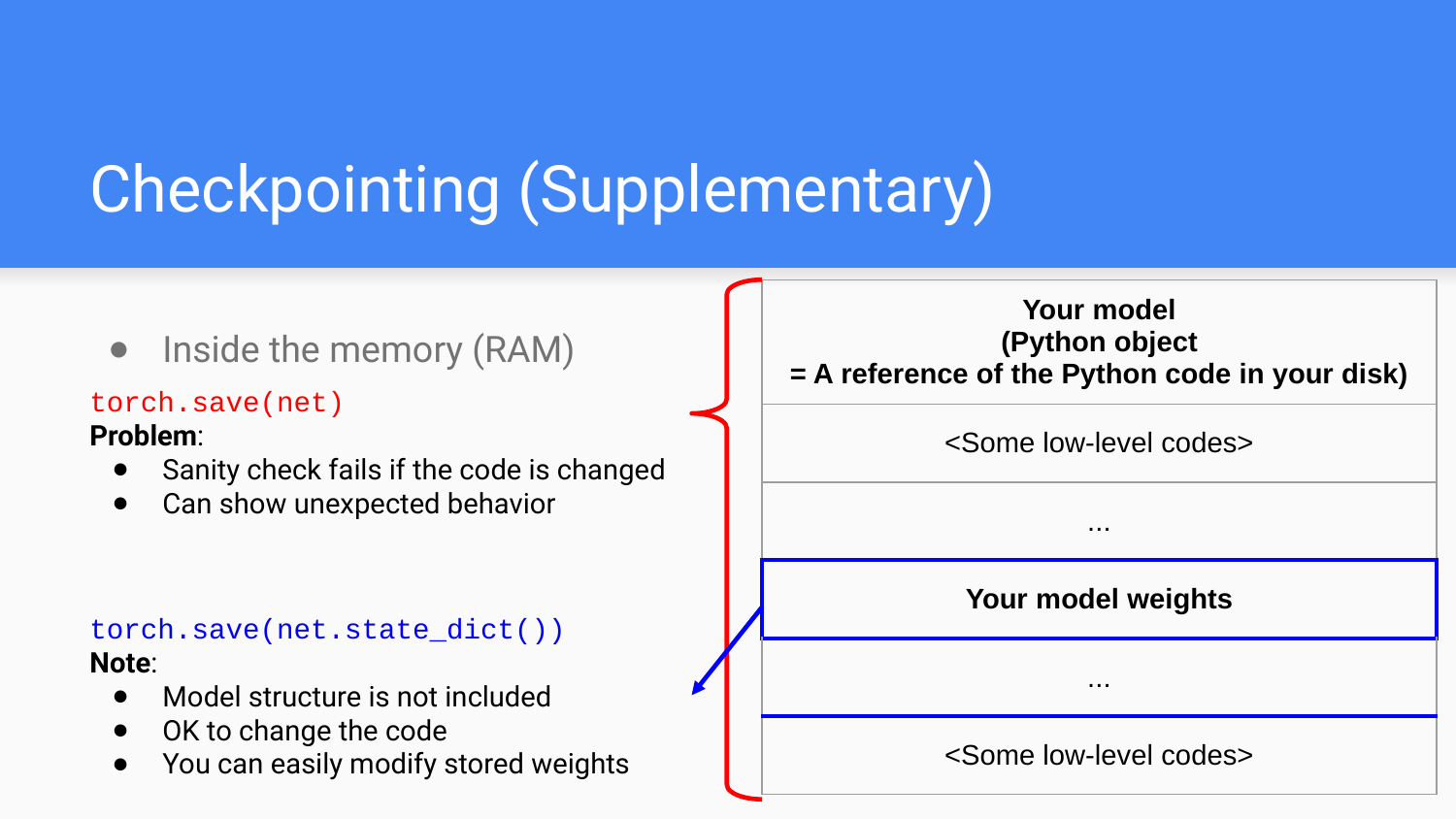

# Checkpointing (Supplementary)
| Your model (Python object = A reference of the Python code in your disk) |
| --- |
| <Some low-level codes> |
| ... |
| Your model weights |
| ... |
| <Some low-level codes> |

Inside the memory (RAM)
torch.save(net)
Problem:
Sanity check fails if the code is changed
Can show unexpected behavior
torch.save(net.state_dict())
Note:
Model structure is not included
OK to change the code
You can easily modify stored weights